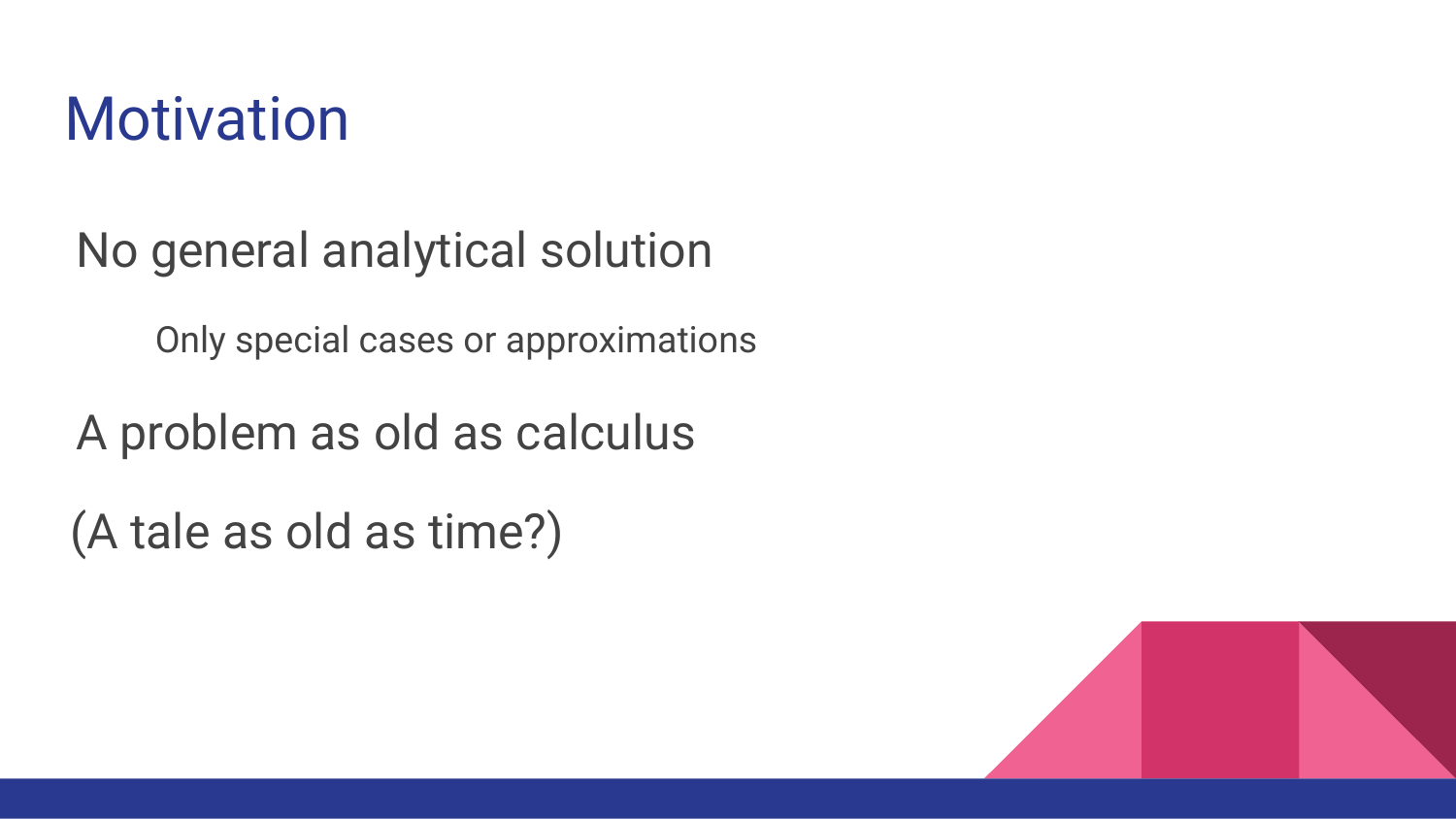

# Motivation
No general analytical solution
Only special cases or approximations
A problem as old as calculus
(A tale as old as time?)